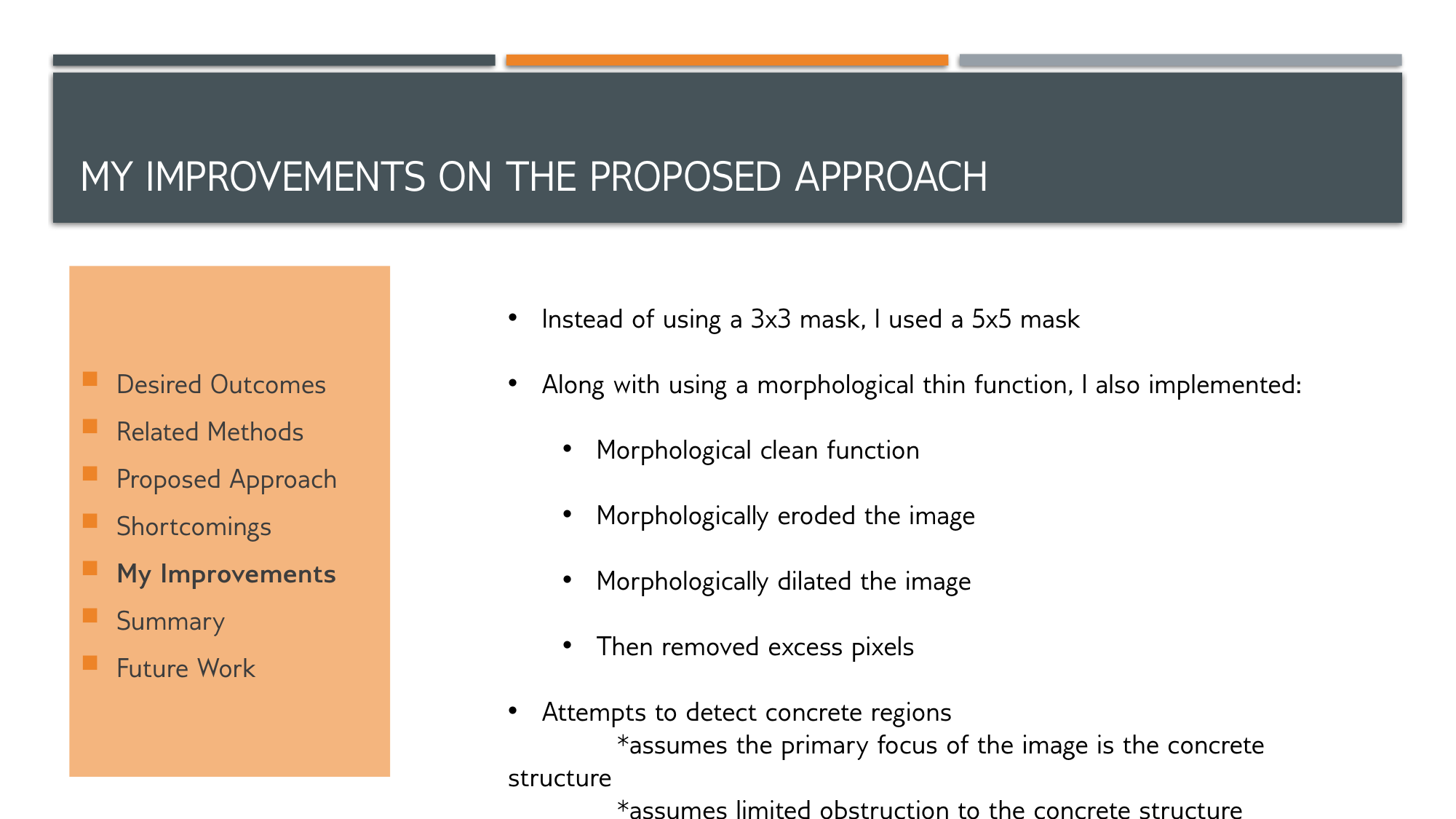

# My Improvements on the proposed approach

Desired Outcomes
Related Methods
Proposed Approach
Shortcomings
My Improvements
Summary
Future Work

Instead of using a 3x3 mask, I used a 5x5 mask

Along with using a morphological thin function, I also implemented:

Morphological clean function

Morphologically eroded the image

Morphologically dilated the image

Then removed excess pixels

Attempts to detect concrete regions
	*assumes the primary focus of the image is the concrete structure
	*assumes limited obstruction to the concrete structure